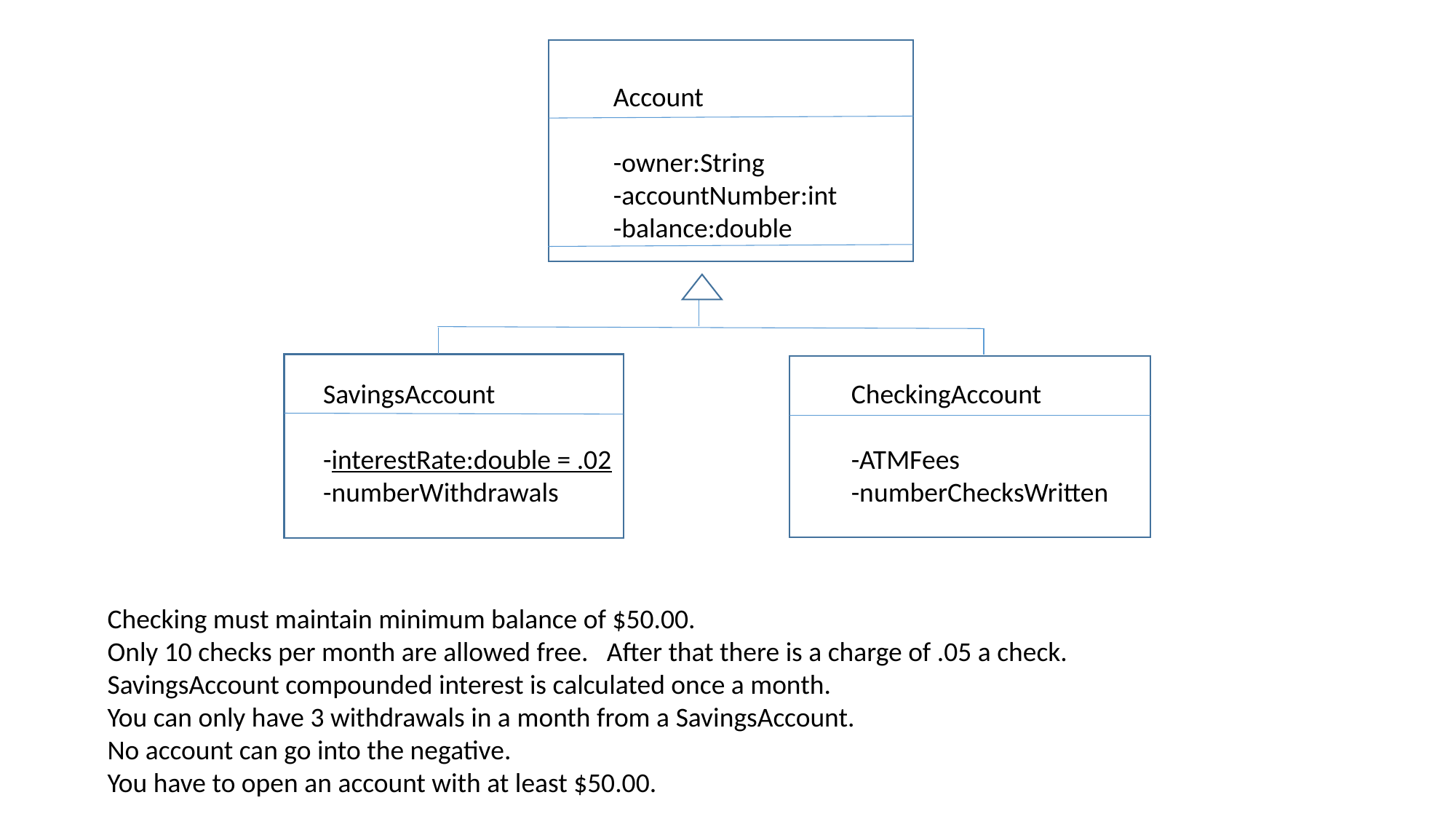

Account

-owner:String
-accountNumber:int
-balance:double

SavingsAccount

-interestRate:double = .02
-numberWithdrawals
CheckingAccount

-ATMFees
-numberChecksWritten
Checking must maintain minimum balance of $50.00.
Only 10 checks per month are allowed free.   After that there is a charge of .05 a check.
SavingsAccount compounded interest is calculated once a month.
You can only have 3 withdrawals in a month from a SavingsAccount.
No account can go into the negative.
You have to open an account with at least $50.00.